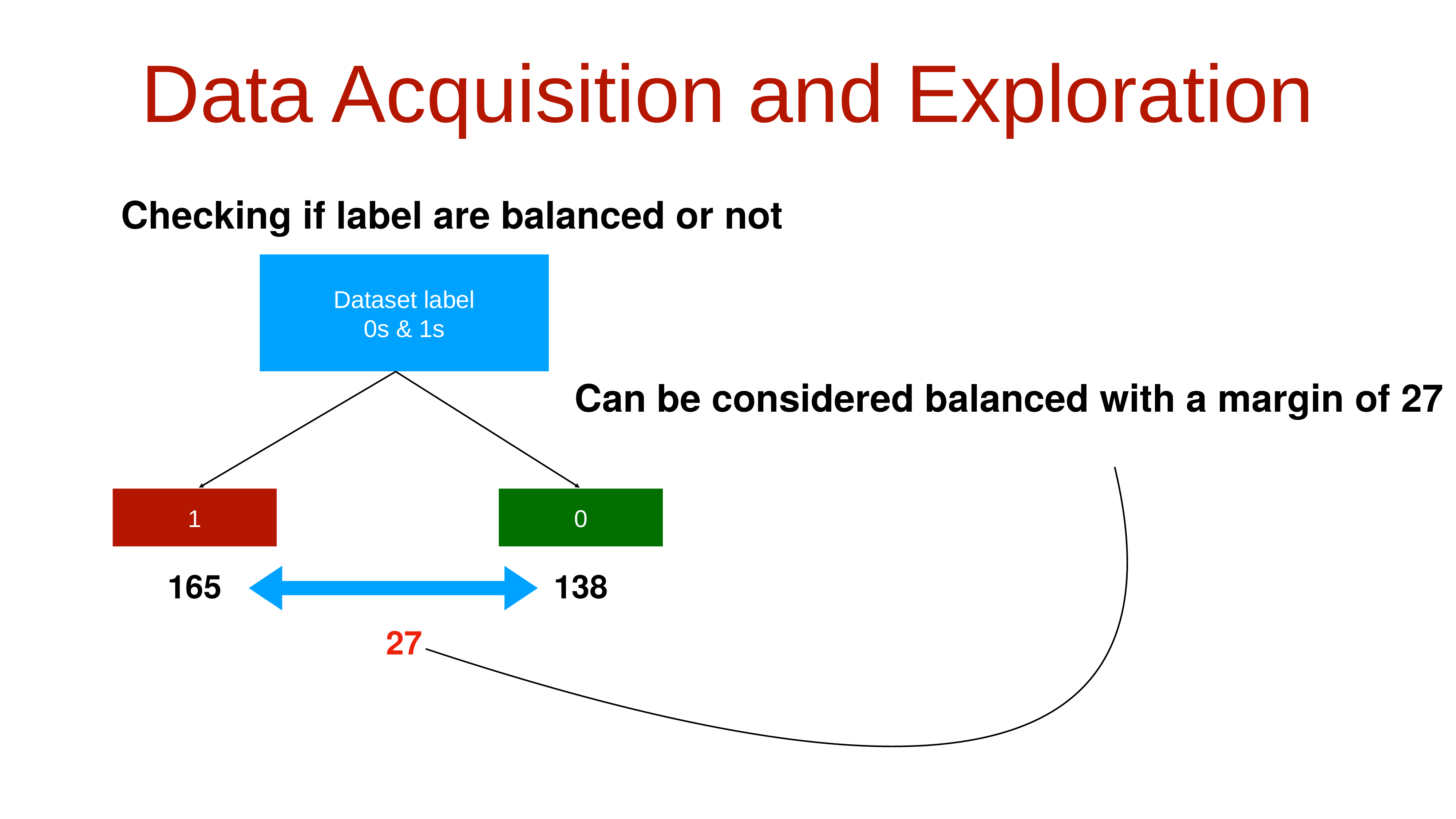

# Data Acquisition and Exploration
Checking if label are balanced or not
Dataset label
0s & 1s
Can be considered balanced with a margin of 27

1
0
165
138

27
6